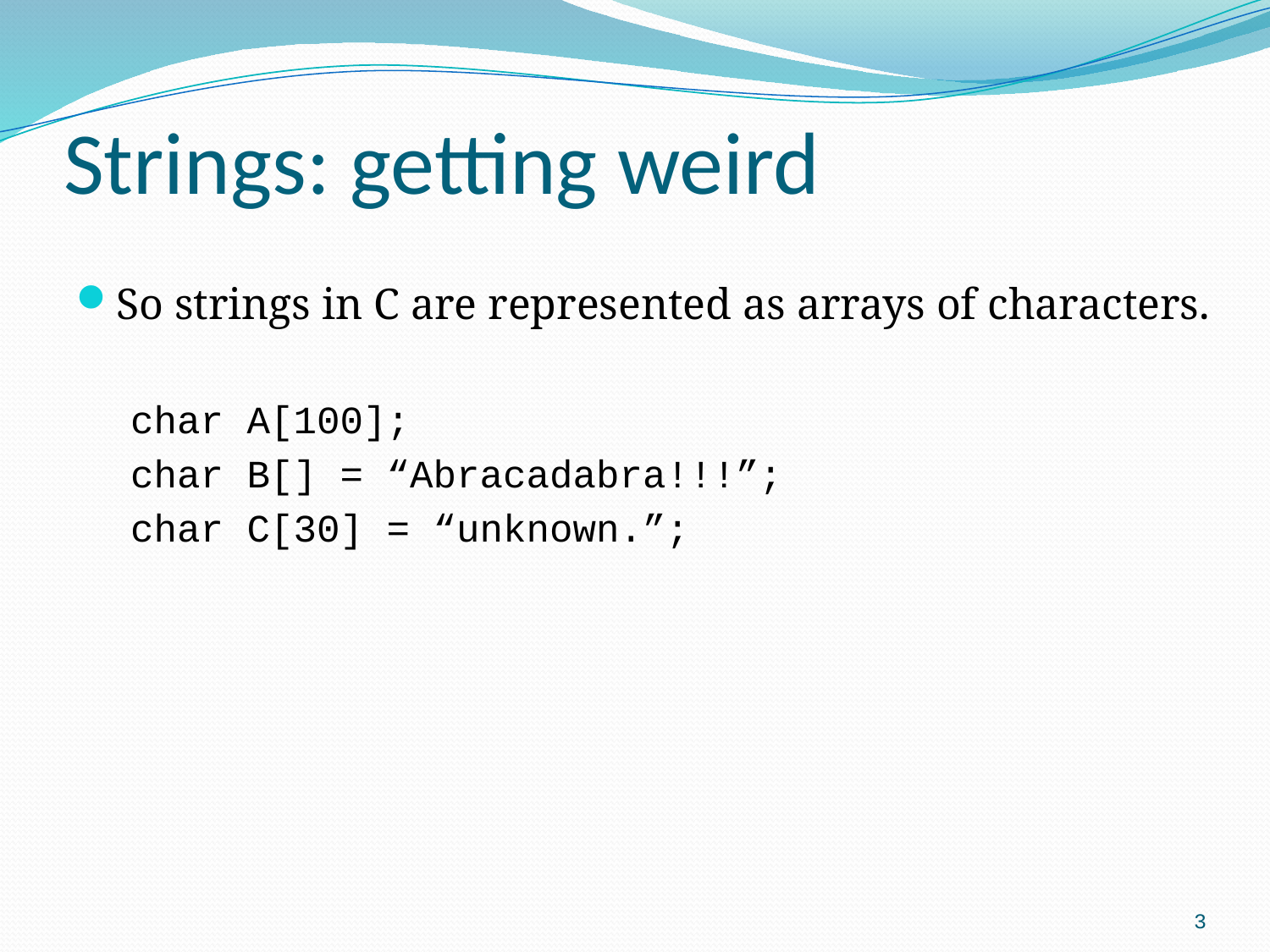

# Strings: getting weird

So strings in C are represented as arrays of characters.

char A[100];
char B[] = “Abracadabra!!!”;
char C[30] = “unknown.”;

3